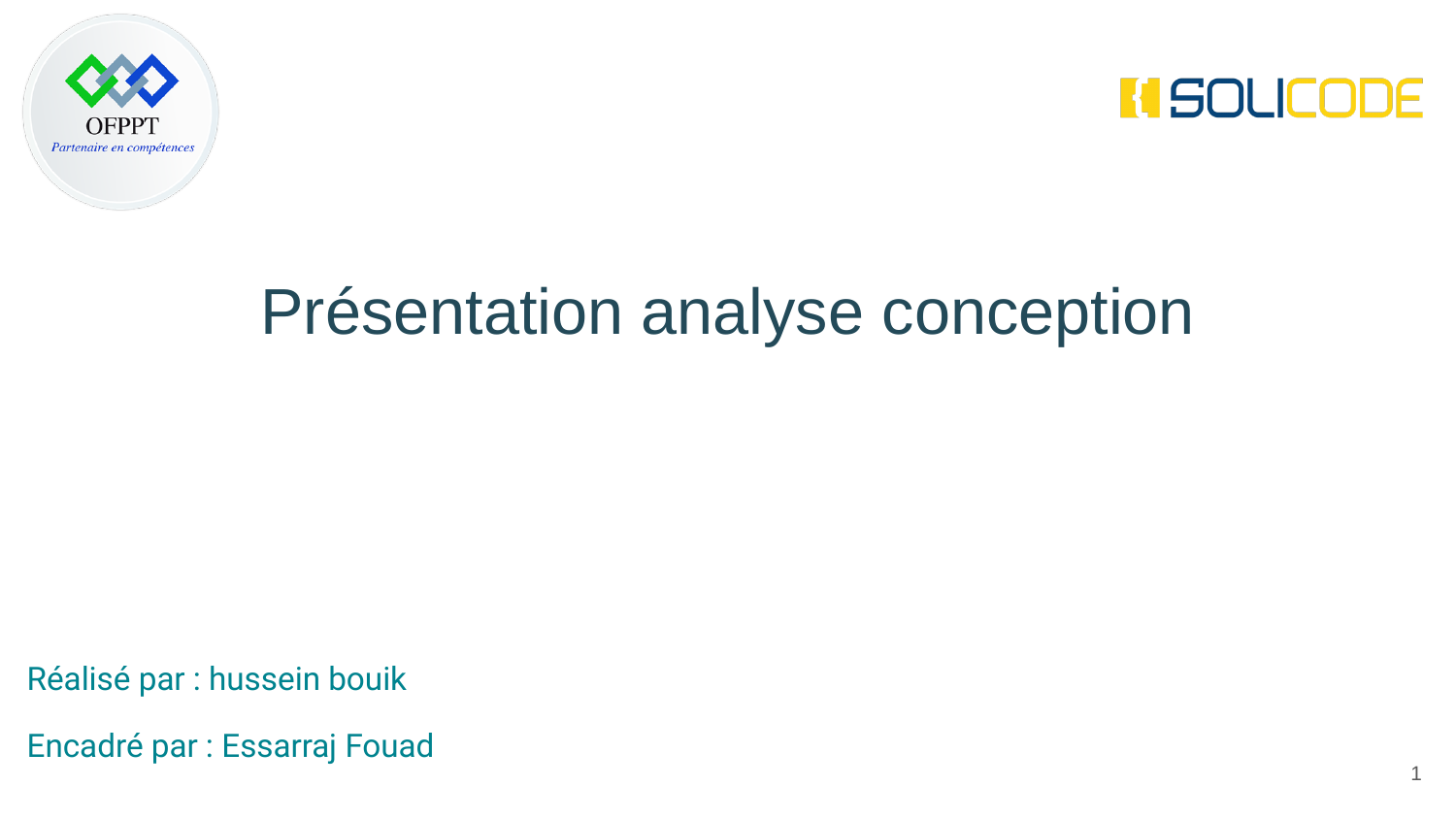

# Présentation analyse conception
Réalisé par : hussein bouik
Encadré par : Essarraj Fouad
1